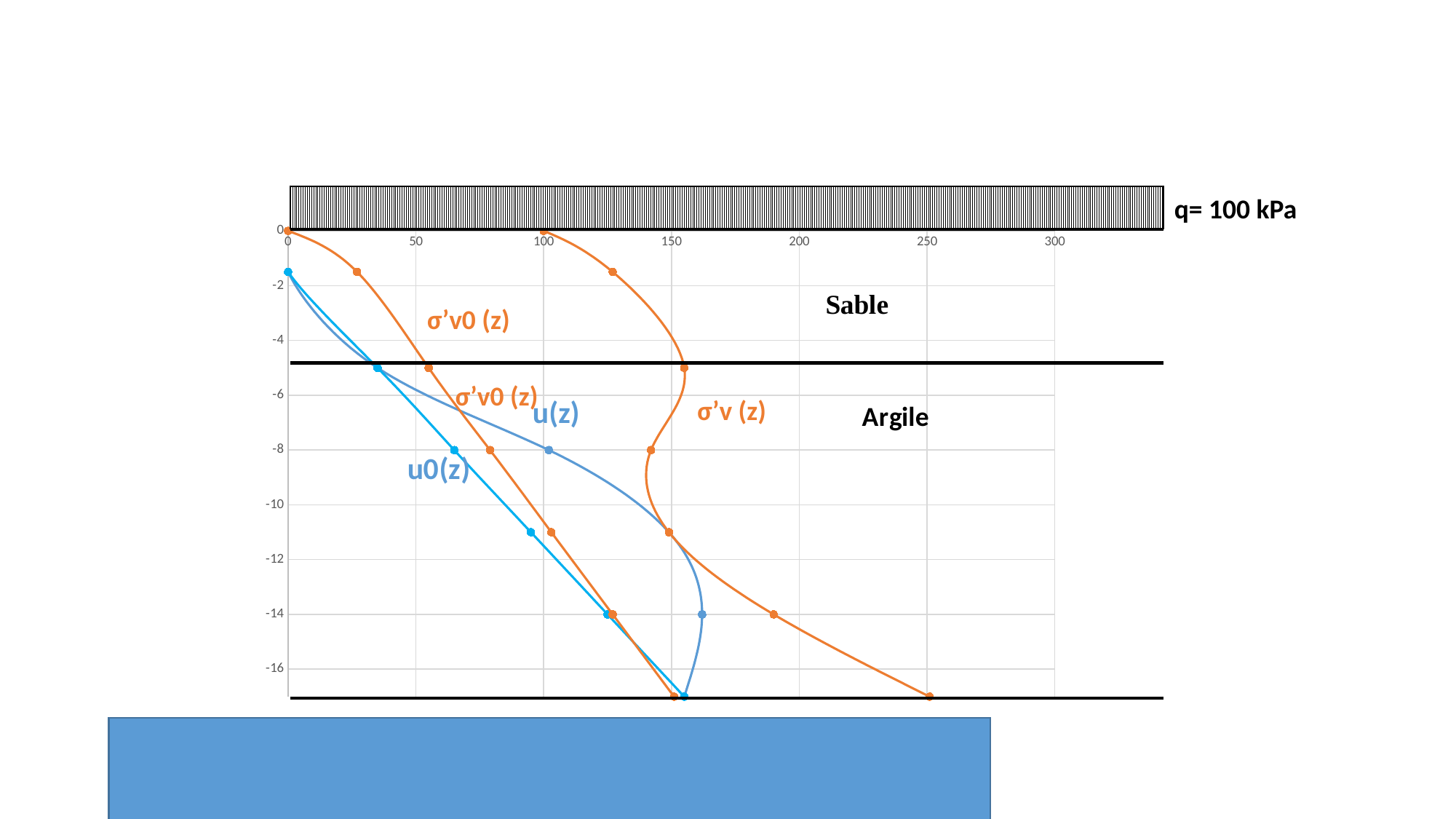

q= 100 kPa

### Chart

| Category | z | sigma'v (TV=0,35) | u0 | u(Tv=0,35) |
|---|---|---|---|---|
σ’v0 (z)
σ’v0 (z)
u(z)
σ’v (z)